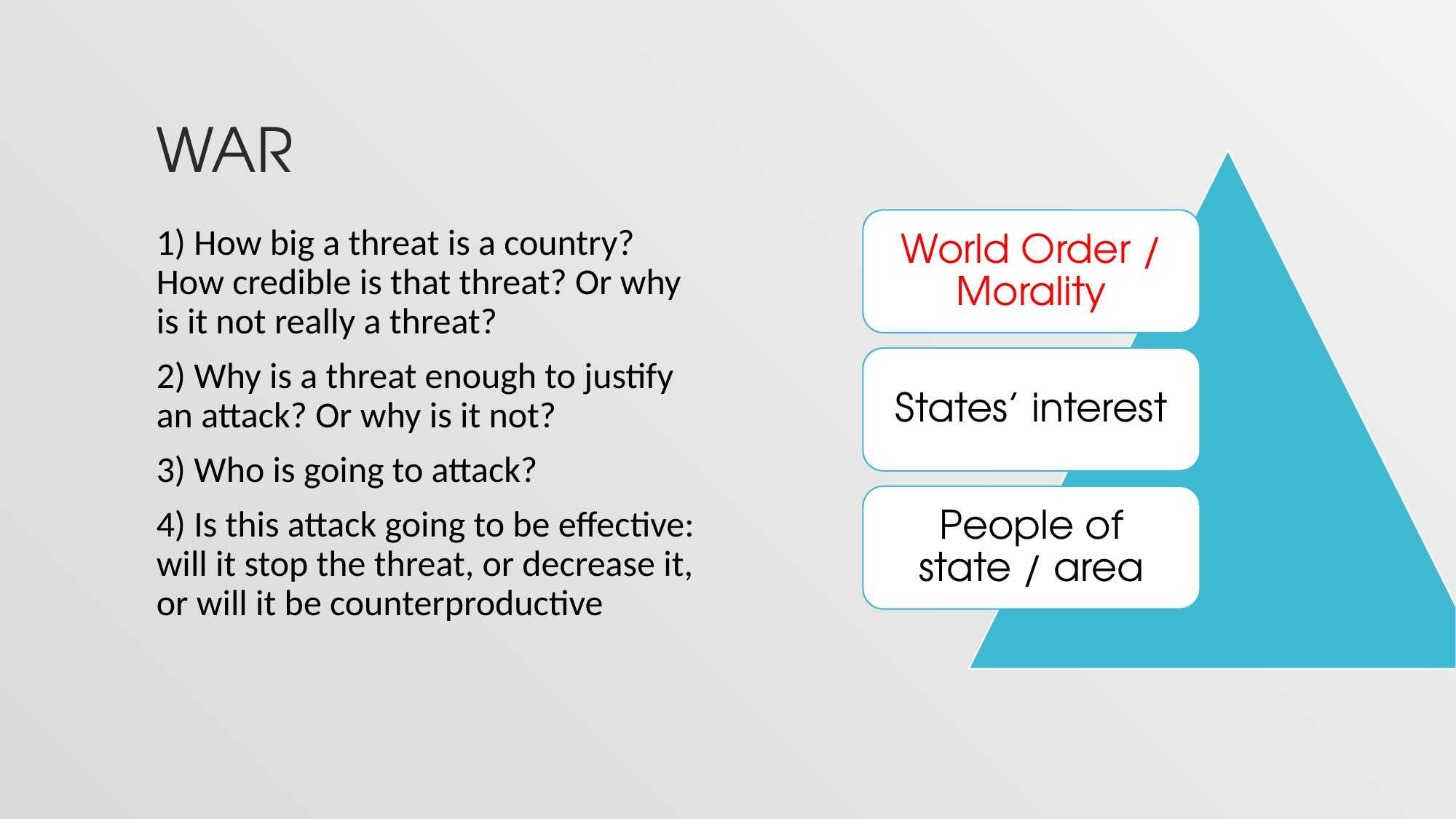

# War

World Order / Morality
1) How big a threat is a country? How credible is that threat? Or why is it not really a threat?
2) Why is a threat enough to justify an attack? Or why is it not?
3) Who is going to attack?
4) Is this attack going to be effective: will it stop the threat, or decrease it, or will it be counterproductive

States’ interest

People of state / area